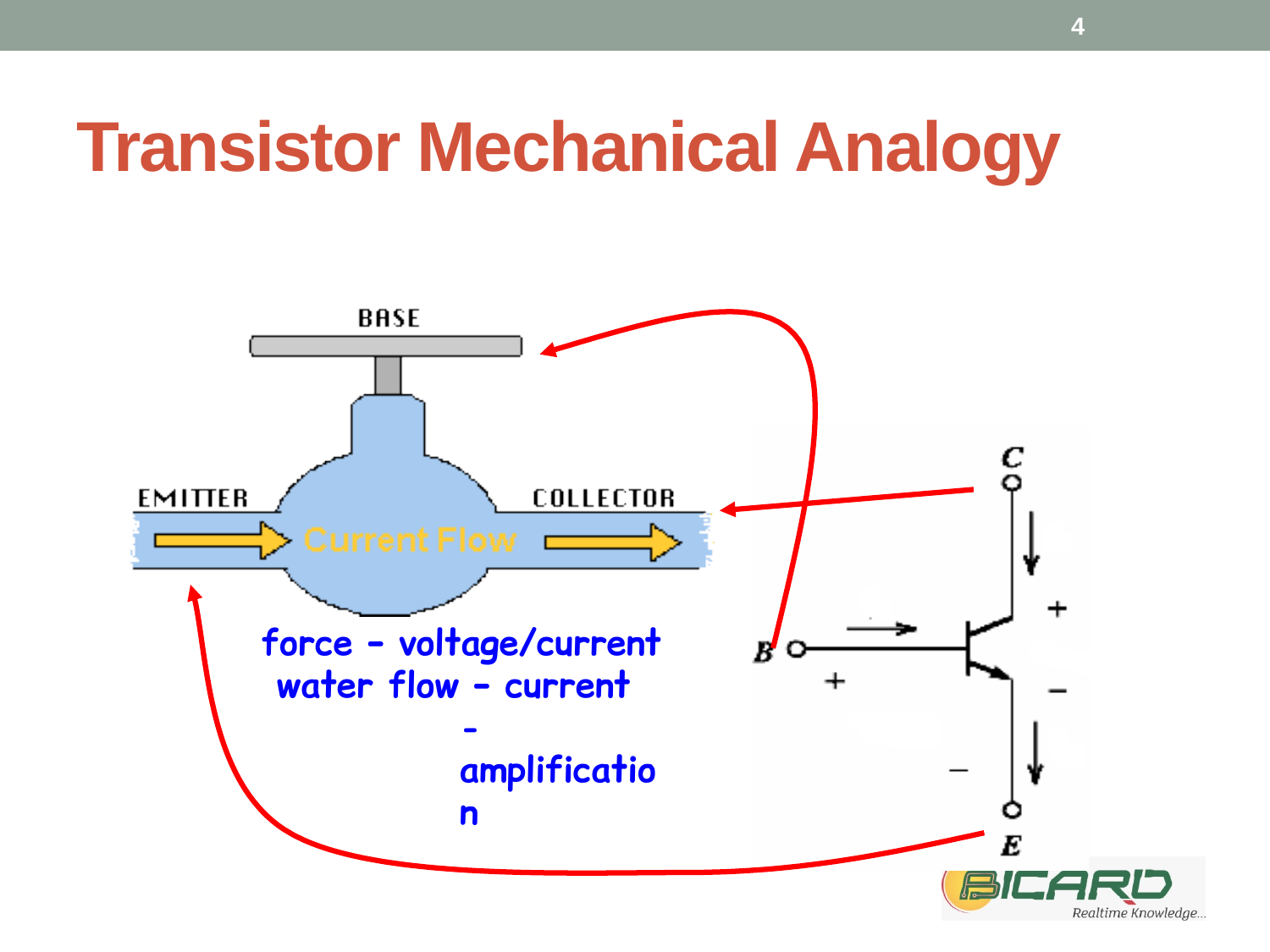

4
# Transistor Mechanical Analogy

force – voltage/current  water flow – current
- amplification